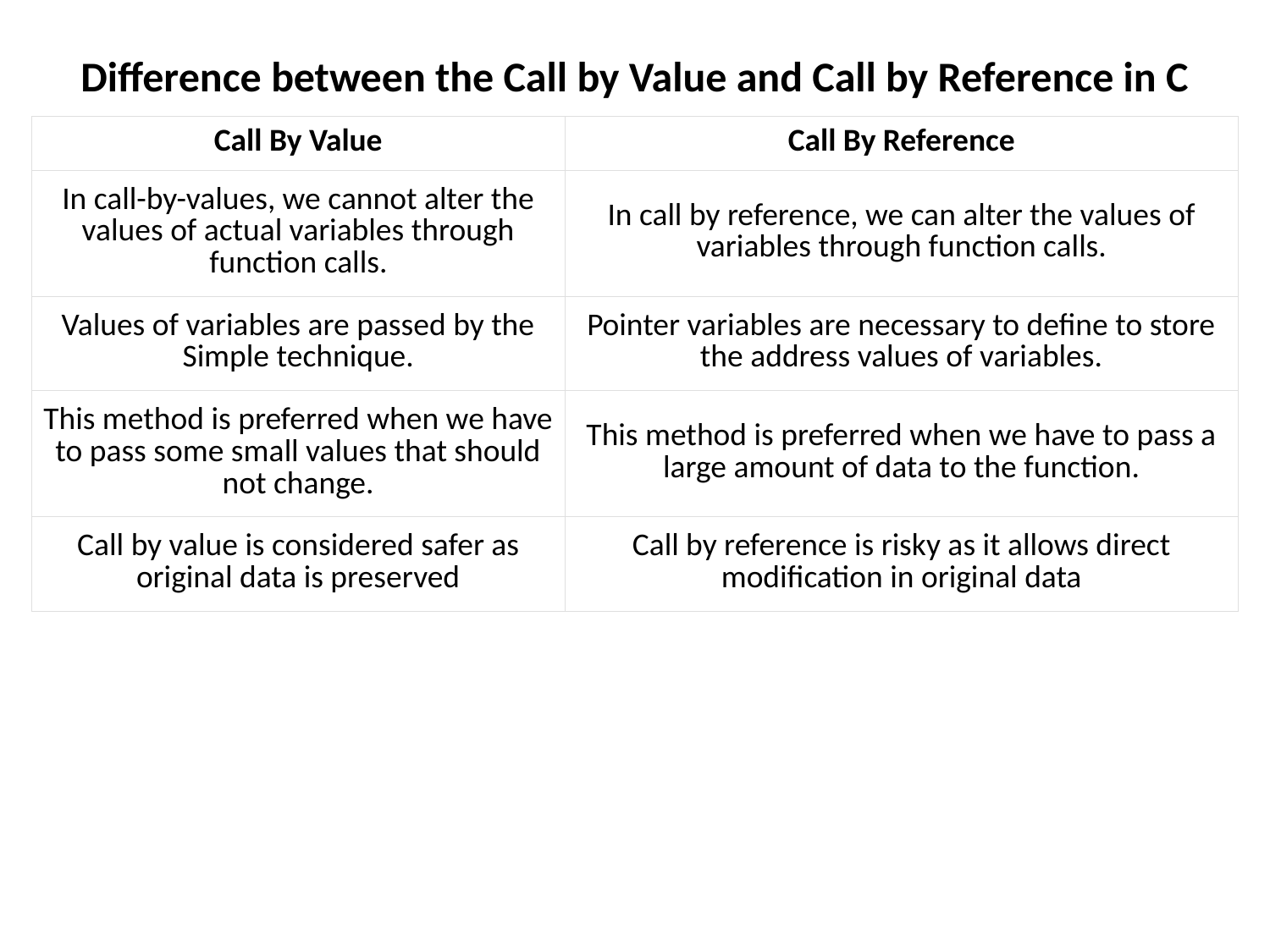

# Difference between the Call by Value and Call by Reference in C
| Call By Value | Call By Reference |
| --- | --- |
| In call-by-values, we cannot alter the values of actual variables through function calls. | In call by reference, we can alter the values of variables through function calls. |
| Values of variables are passed by the Simple technique. | Pointer variables are necessary to define to store the address values of variables. |
| This method is preferred when we have to pass some small values that should not change. | This method is preferred when we have to pass a large amount of data to the function. |
| Call by value is considered safer as original data is preserved | Call by reference is risky as it allows direct modification in original data |